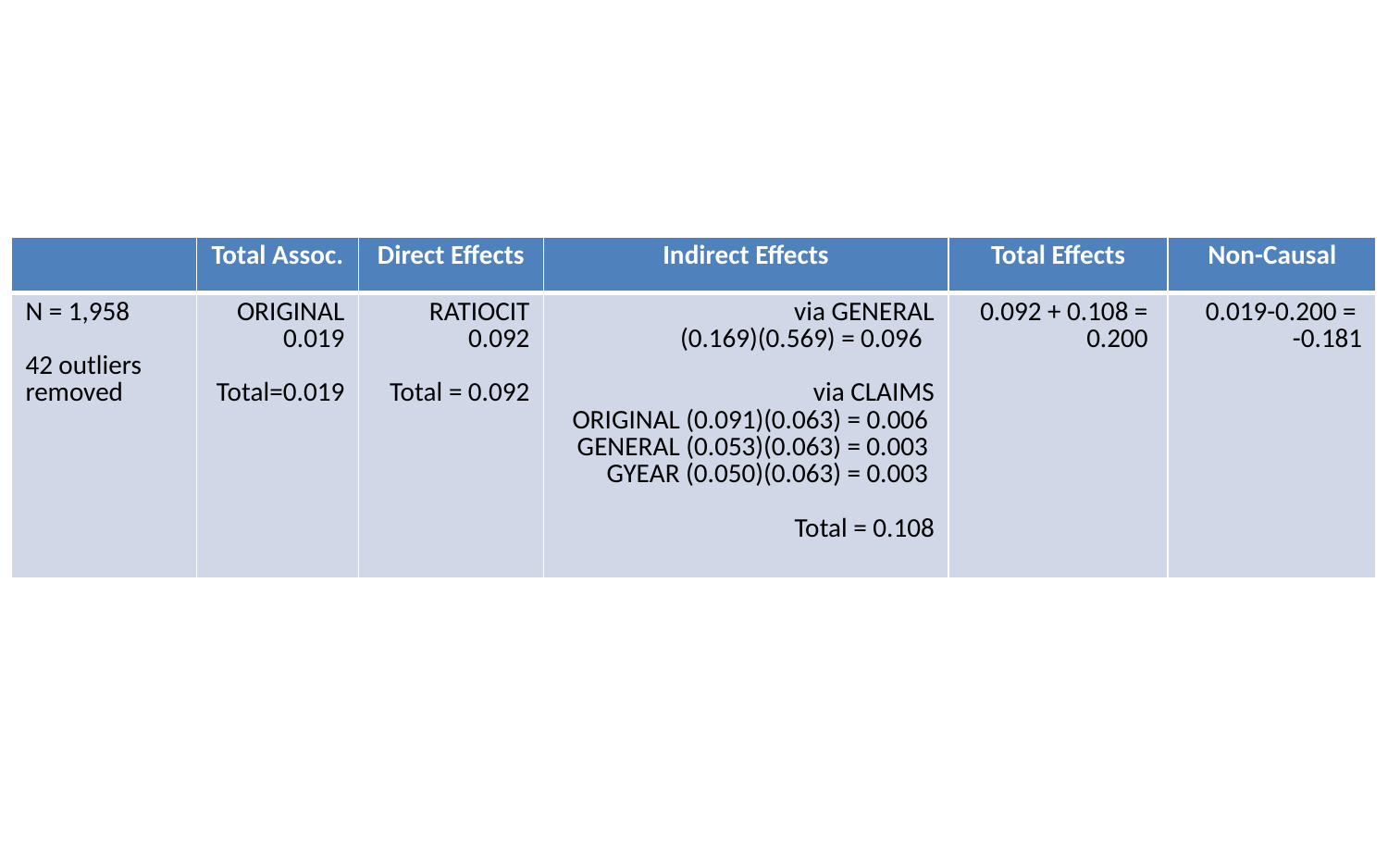

|  | Total Assoc. | Direct Effects | Indirect Effects | Total Effects | Non-Causal |
| --- | --- | --- | --- | --- | --- |
| N = 1,958 42 outliers removed | ORIGINAL 0.019 Total=0.019 | RATIOCIT 0.092 Total = 0.092 | via GENERAL (0.169)(0.569) = 0.096 via CLAIMS ORIGINAL (0.091)(0.063) = 0.006 GENERAL (0.053)(0.063) = 0.003 GYEAR (0.050)(0.063) = 0.003 Total = 0.108 | 0.092 + 0.108 = 0.200 | 0.019-0.200 = -0.181 |